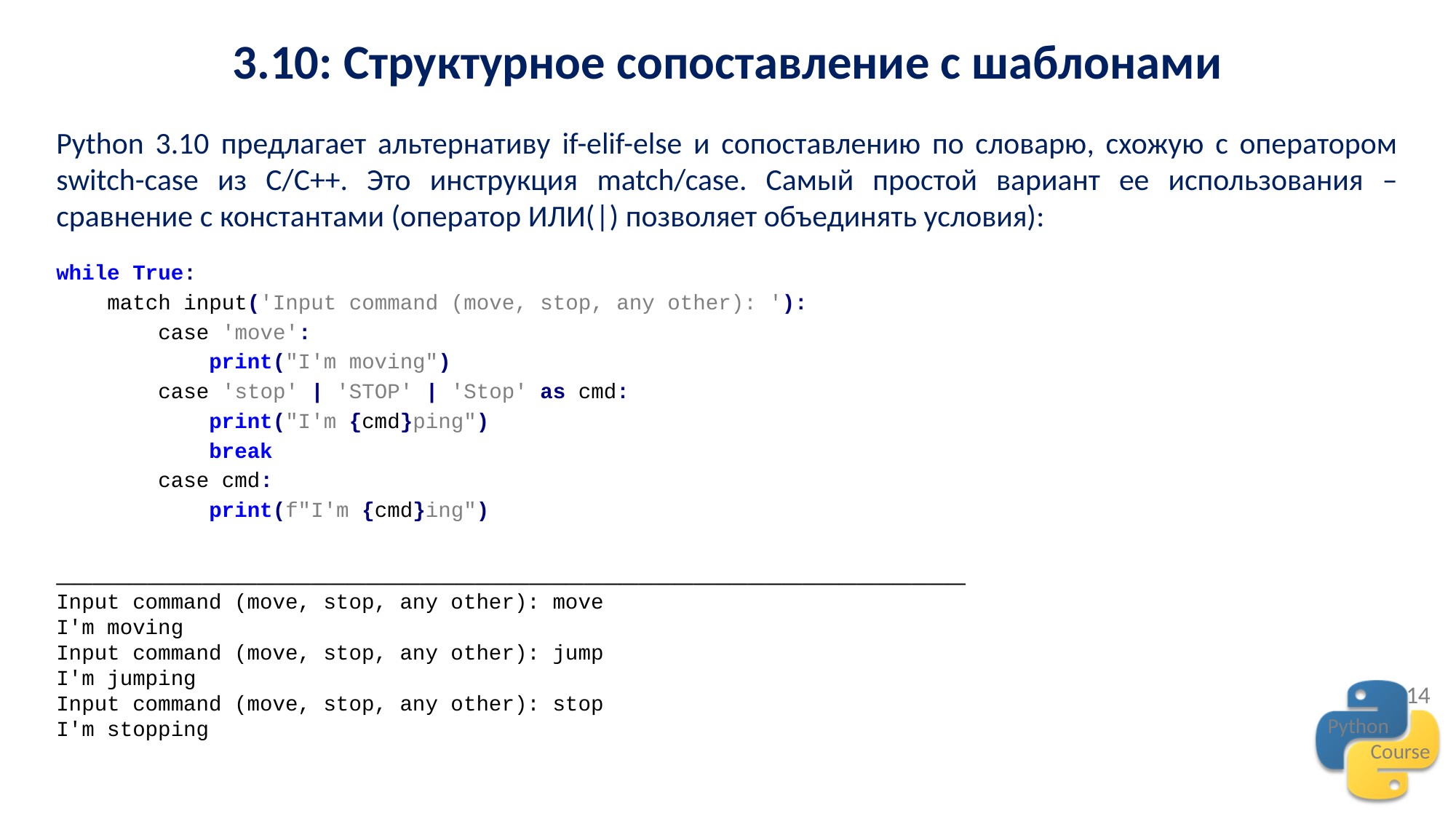

3.10: Структурное сопоставление с шаблонами
Python 3.10 предлагает альтернативу if-elif-else и сопоставлению по словарю, схожую с оператором switch-case из С/С++. Это инструкция match/case. Самый простой вариант ее использования – сравнение с константами (оператор ИЛИ(|) позволяет объединять условия):

while True:
    match input('Input command (move, stop, any other): '):
        case 'move':
            print("I'm moving")
        case 'stop' | 'STOP' | 'Stop' as cmd:
            print("I'm {cmd}ping")
            break
        case cmd:
            print(f"I'm {cmd}ing")

__________________________________________________
Input command (move, stop, any other): move
I'm moving
Input command (move, stop, any other): jump
I'm jumping
Input command (move, stop, any other): stop
I'm stopping